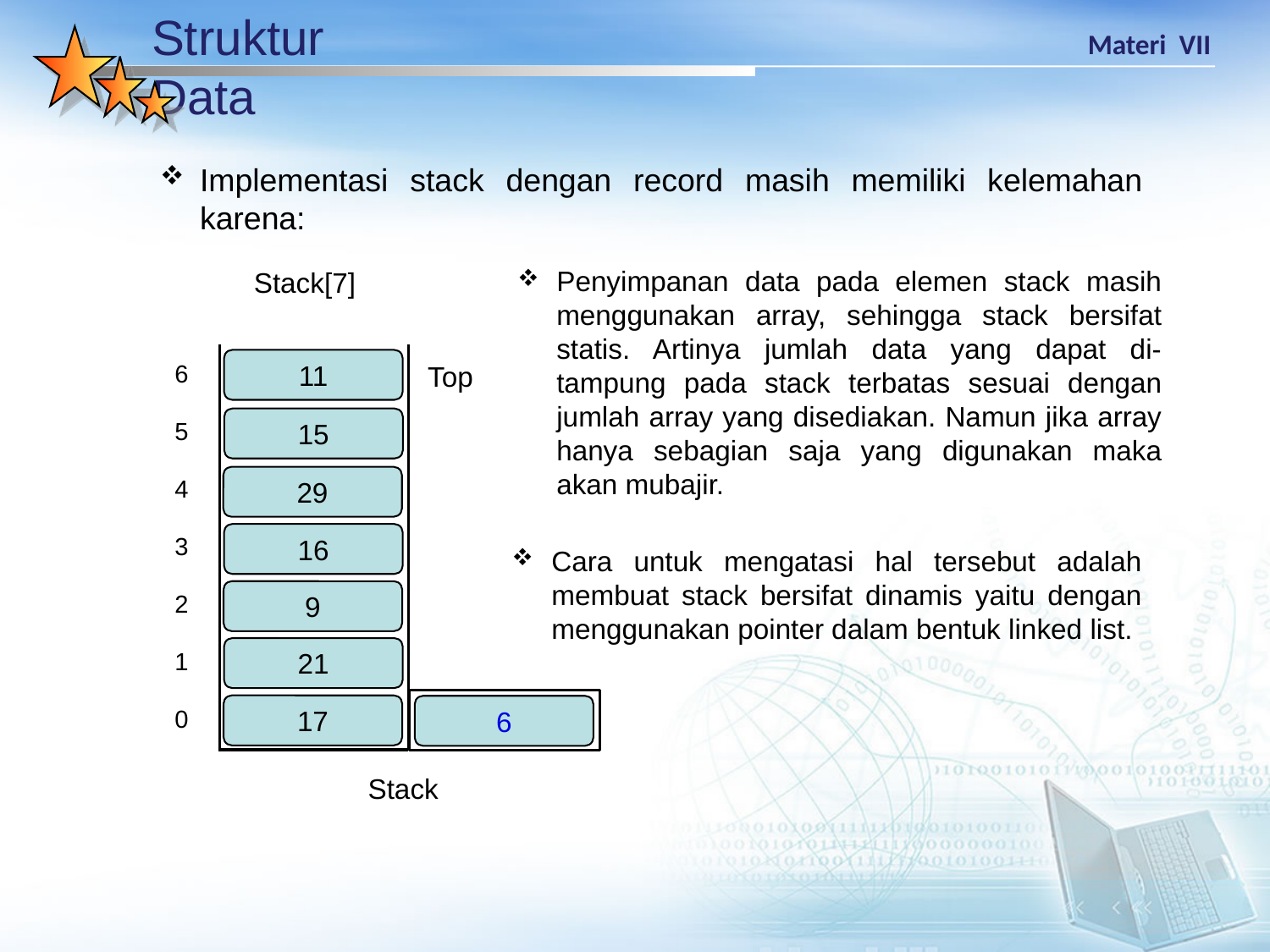

Implementasi stack dengan record masih memiliki kelemahan karena:
Penyimpanan data pada elemen stack masih menggunakan array, sehingga stack bersifat statis. Artinya jumlah data yang dapat di-tampung pada stack terbatas sesuai dengan jumlah array yang disediakan. Namun jika array hanya sebagian saja yang digunakan maka akan mubajir.
Stack[7]
11
Top
15
29
16
9
21

17
6
Stack
| 6 |
| --- |
| 5 |
| 4 |
| 3 |
| 2 |
| 1 |
| 0 |
Cara untuk mengatasi hal tersebut adalah membuat stack bersifat dinamis yaitu dengan menggunakan pointer dalam bentuk linked list.